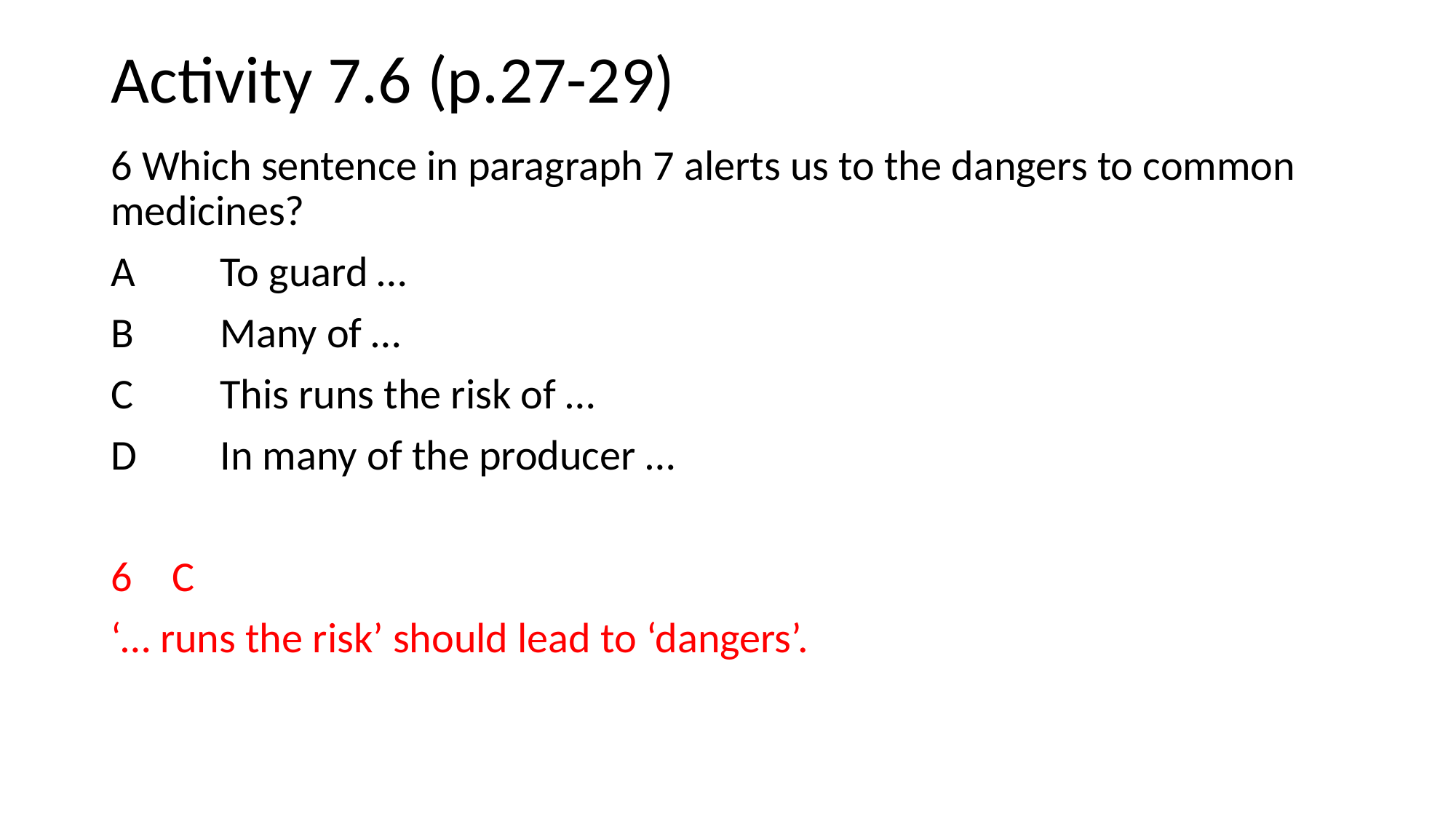

# Activity 7.6 (p.27-29)
6 Which sentence in paragraph 7 alerts us to the dangers to common medicines?
A 	To guard …
B 	Many of …
C 	This runs the risk of …
D 	In many of the producer …

C
‘… runs the risk’ should lead to ‘dangers’.